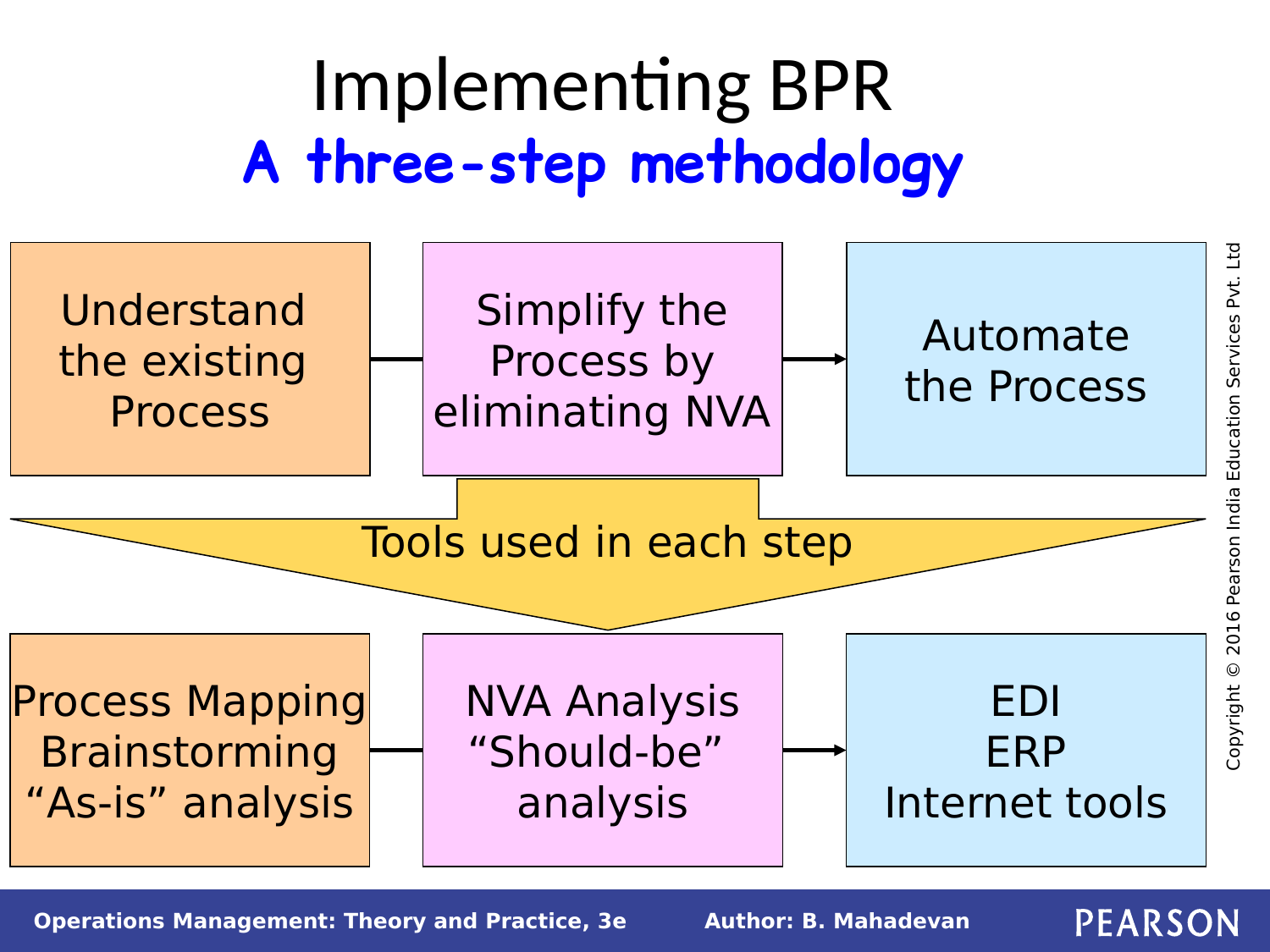

# Implementing BPR A three-step methodology
Understand
the existing
Process
Simplify the
Process by
eliminating NVA
Automate
the Process
Tools used in each step
Process Mapping
Brainstorming
“As-is” analysis
NVA Analysis
“Should-be”
analysis
EDI
ERP
Internet tools